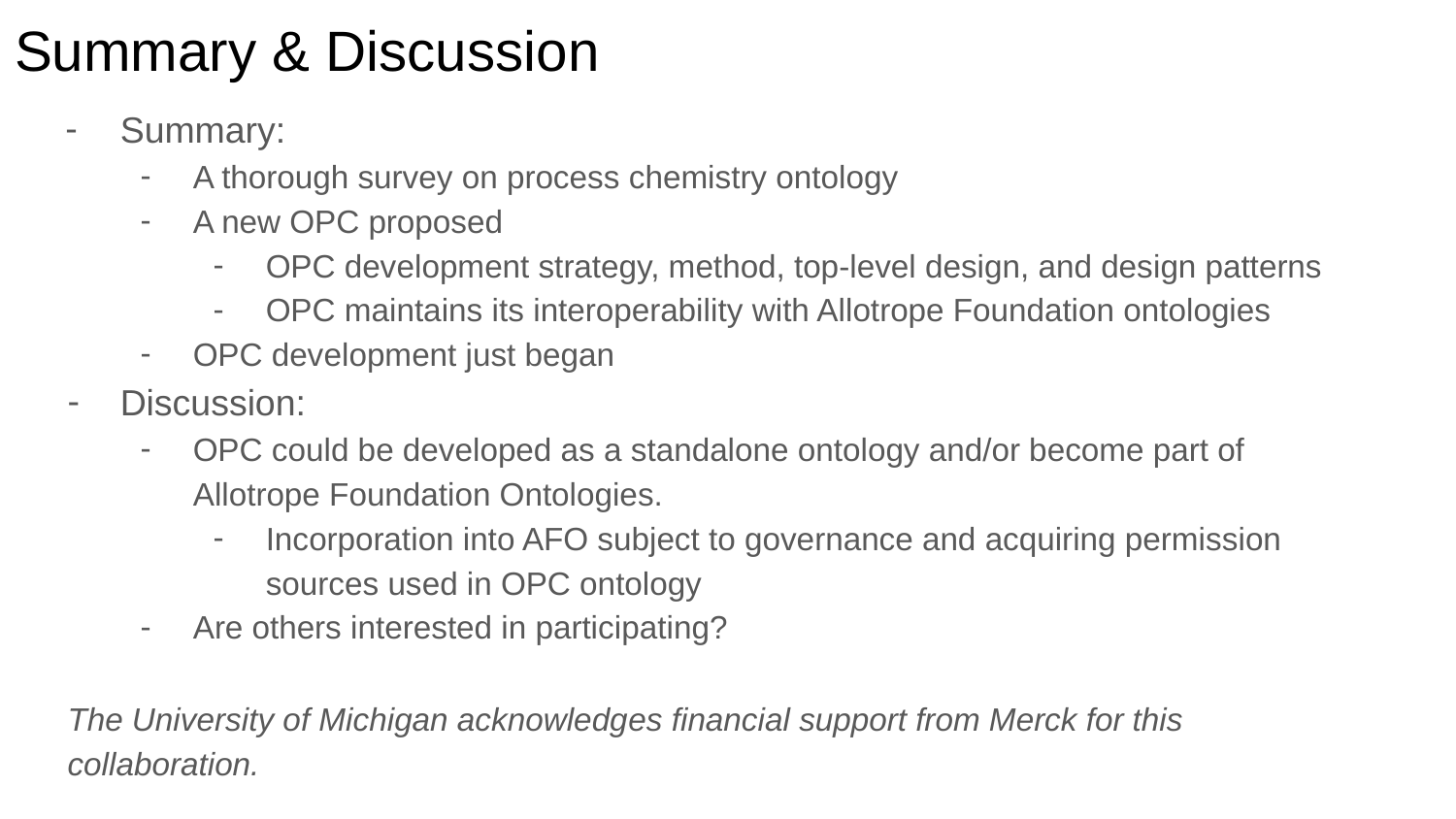

# Summary & Discussion

Summary:
A thorough survey on process chemistry ontology
A new OPC proposed
OPC development strategy, method, top-level design, and design patterns
OPC maintains its interoperability with Allotrope Foundation ontologies
OPC development just began
Discussion:
OPC could be developed as a standalone ontology and/or become part of Allotrope Foundation Ontologies.
Incorporation into AFO subject to governance and acquiring permission sources used in OPC ontology
Are others interested in participating?

The University of Michigan acknowledges financial support from Merck for this collaboration.